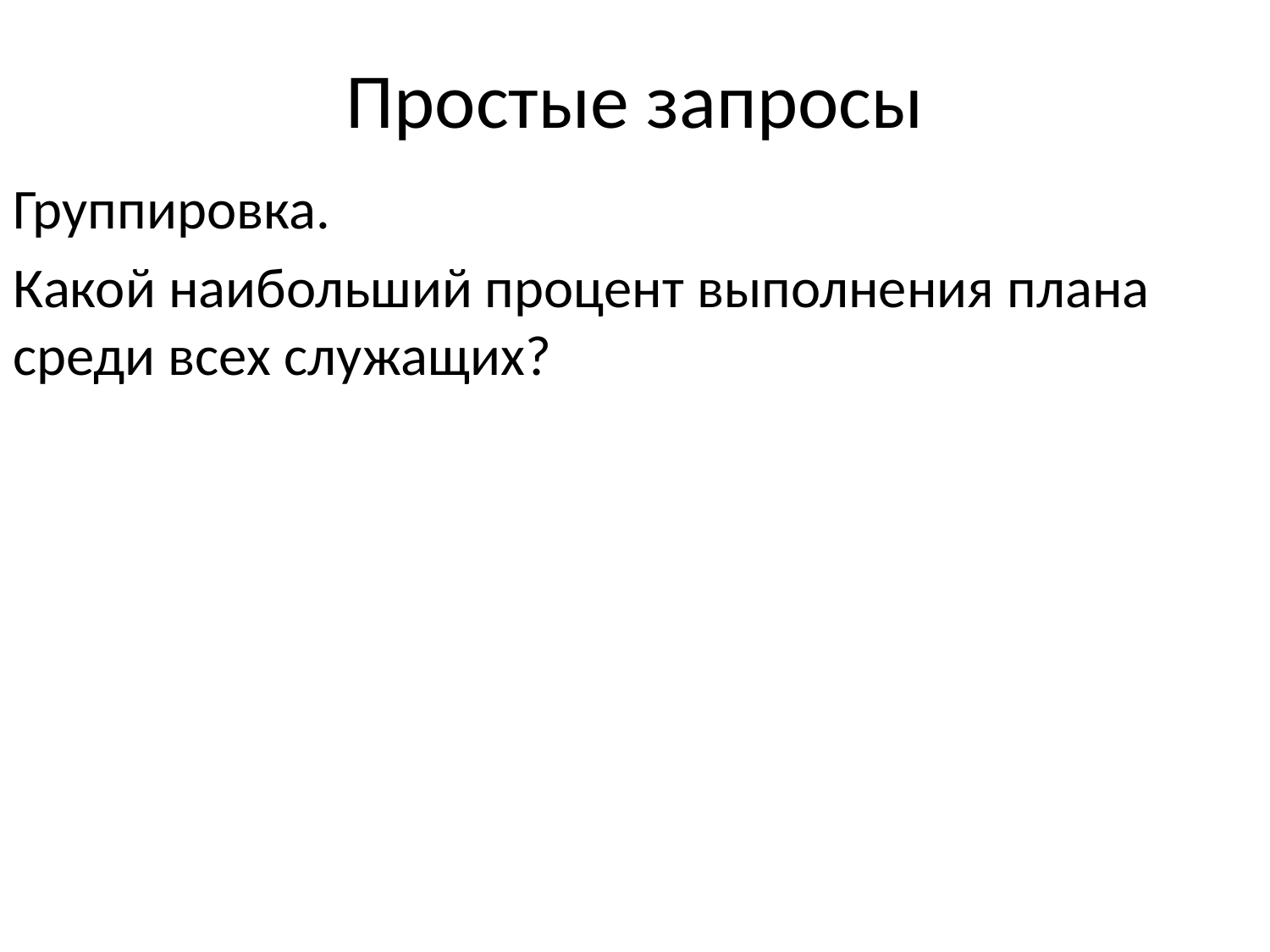

# Простые запросы
Группировка.
Какой наибольший процент выполнения плана среди всех служащих?